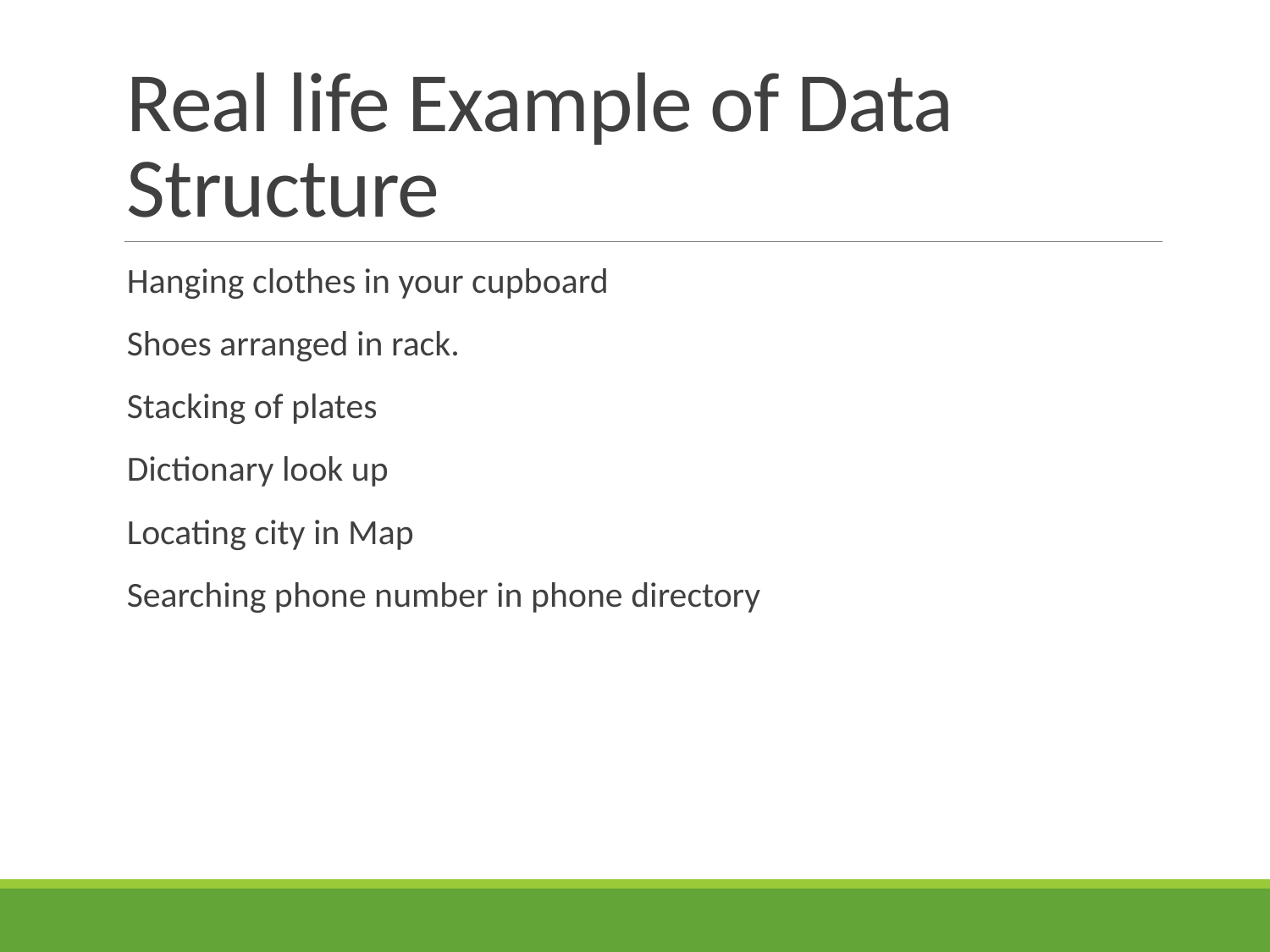

# Real life Example of Data Structure
Hanging clothes in your cupboard
Shoes arranged in rack.
Stacking of plates
Dictionary look up
Locating city in Map
Searching phone number in phone directory